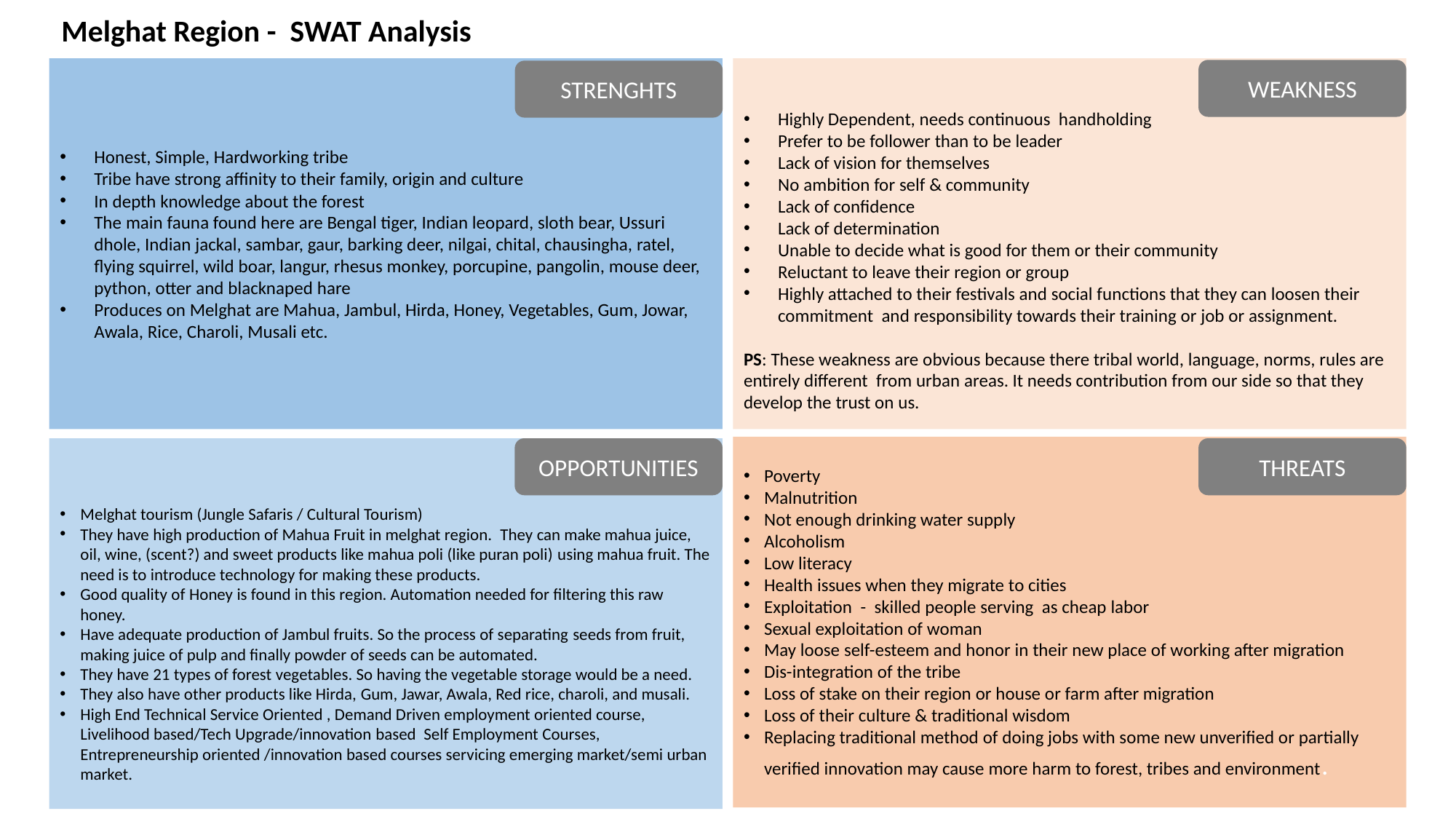

Melghat Region -  SWAT Analysis
Honest, Simple, Hardworking tribe
Tribe have strong affinity to their family, origin and culture
In depth knowledge about the forest
The main fauna found here are Bengal tiger, Indian leopard, sloth bear, Ussuri dhole, Indian jackal, sambar, gaur, barking deer, nilgai, chital, chausingha, ratel, flying squirrel, wild boar, langur, rhesus monkey, porcupine, pangolin, mouse deer, python, otter and blacknaped hare
Produces on Melghat are Mahua, Jambul, Hirda, Honey, Vegetables, Gum, Jowar, Awala, Rice, Charoli, Musali etc.

Highly Dependent, needs continuous  handholding
Prefer to be follower than to be leader
Lack of vision for themselves
No ambition for self & community
Lack of confidence
Lack of determination
Unable to decide what is good for them or their community
Reluctant to leave their region or group
Highly attached to their festivals and social functions that they can loosen their commitment  and responsibility towards their training or job or assignment.

PS: These weakness are obvious because there tribal world, language, norms, rules are entirely different  from urban areas. It needs contribution from our side so that they develop the trust on us.
WEAKNESS
STRENGHTS
Poverty
Malnutrition
Not enough drinking water supply
Alcoholism
Low literacy
Health issues when they migrate to cities
Exploitation  -  skilled people serving  as cheap labor
Sexual exploitation of woman
May loose self-esteem and honor in their new place of working after migration
Dis-integration of the tribe
Loss of stake on their region or house or farm after migration
Loss of their culture & traditional wisdom
Replacing traditional method of doing jobs with some new unverified or partially verified innovation may cause more harm to forest, tribes and environment.

Melghat tourism (Jungle Safaris / Cultural Tourism)
They have high production of Mahua Fruit in melghat region.  They can make mahua juice, oil, wine, (scent?) and sweet products like mahua poli (like puran poli) using mahua fruit. The need is to introduce technology for making these products.
Good quality of Honey is found in this region. Automation needed for filtering this raw honey.
Have adequate production of Jambul fruits. So the process of separating seeds from fruit, making juice of pulp and finally powder of seeds can be automated.
They have 21 types of forest vegetables. So having the vegetable storage would be a need.
They also have other products like Hirda, Gum, Jawar, Awala, Red rice, charoli, and musali.
High End Technical Service Oriented , Demand Driven employment oriented course, Livelihood based/Tech Upgrade/innovation based  Self Employment Courses, Entrepreneurship oriented /innovation based courses servicing emerging market/semi urban market.

OPPORTUNITIES
THREATS